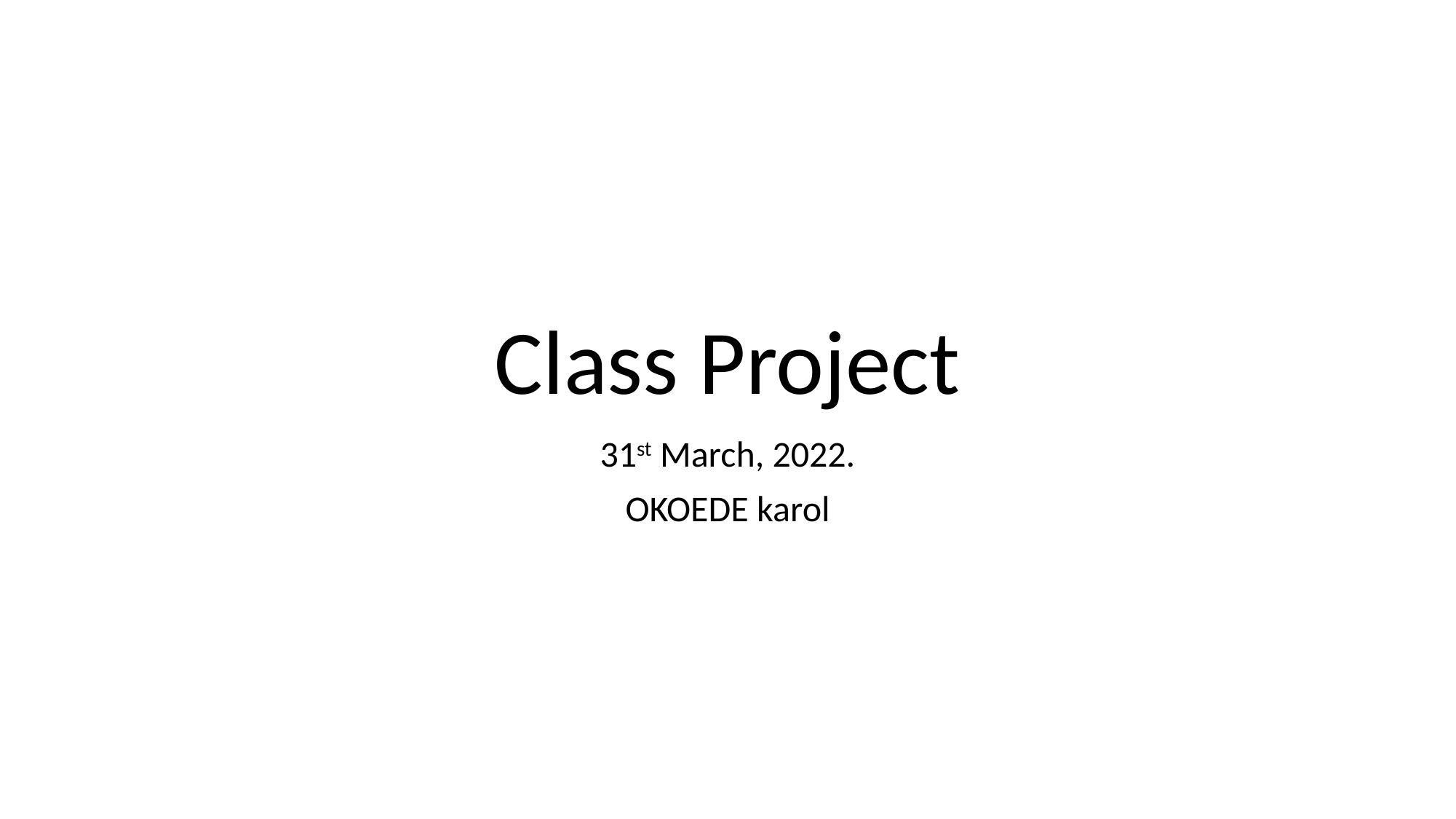

# Class Project
31st March, 2022.
OKOEDE karol